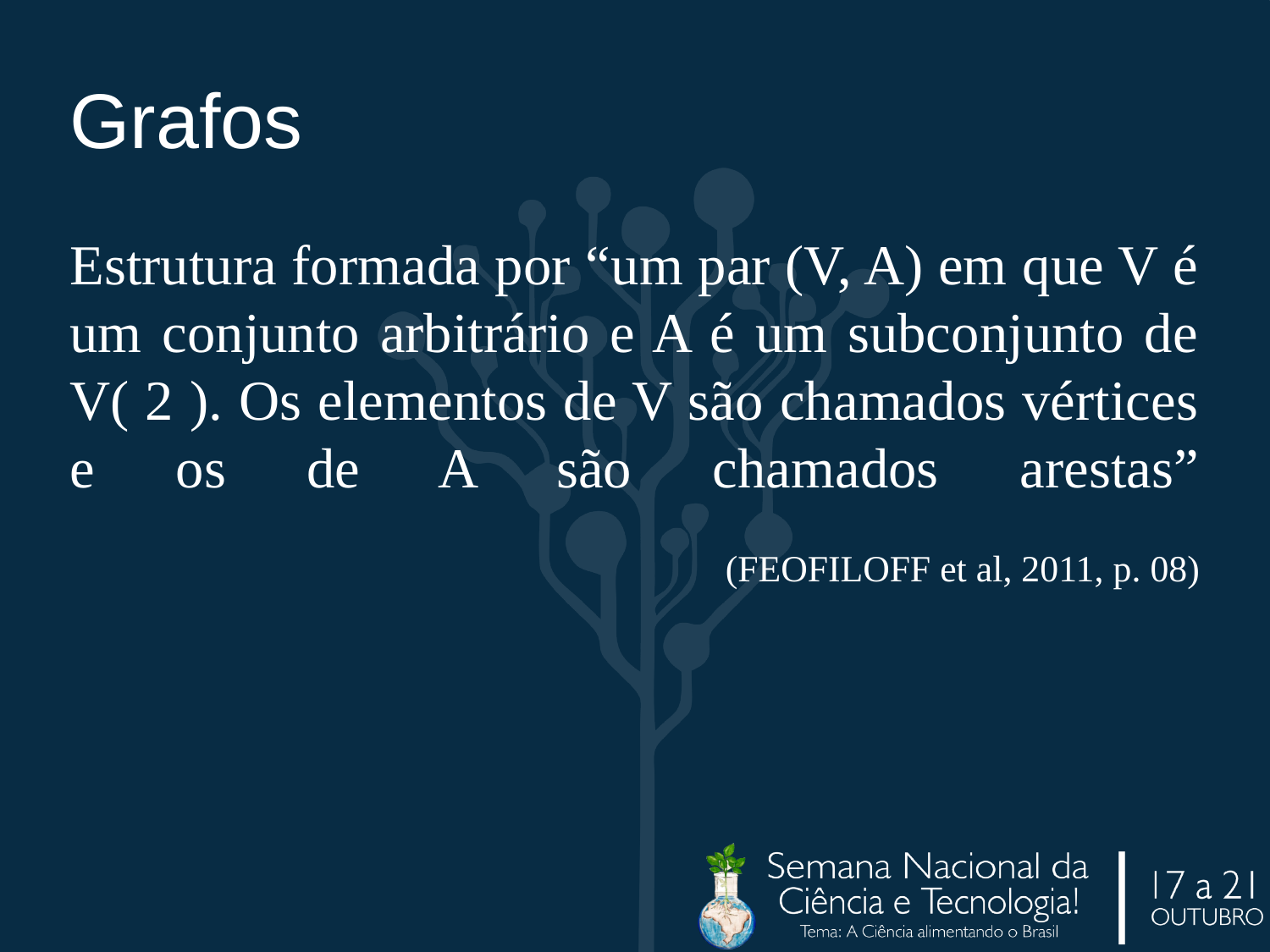

# Grafos
Estrutura formada por “um par (V, A) em que V é um conjunto arbitrário e A é um subconjunto de V( 2 ). Os elementos de V são chamados vértices e os de A são chamados arestas”
(FEOFILOFF et al, 2011, p. 08)